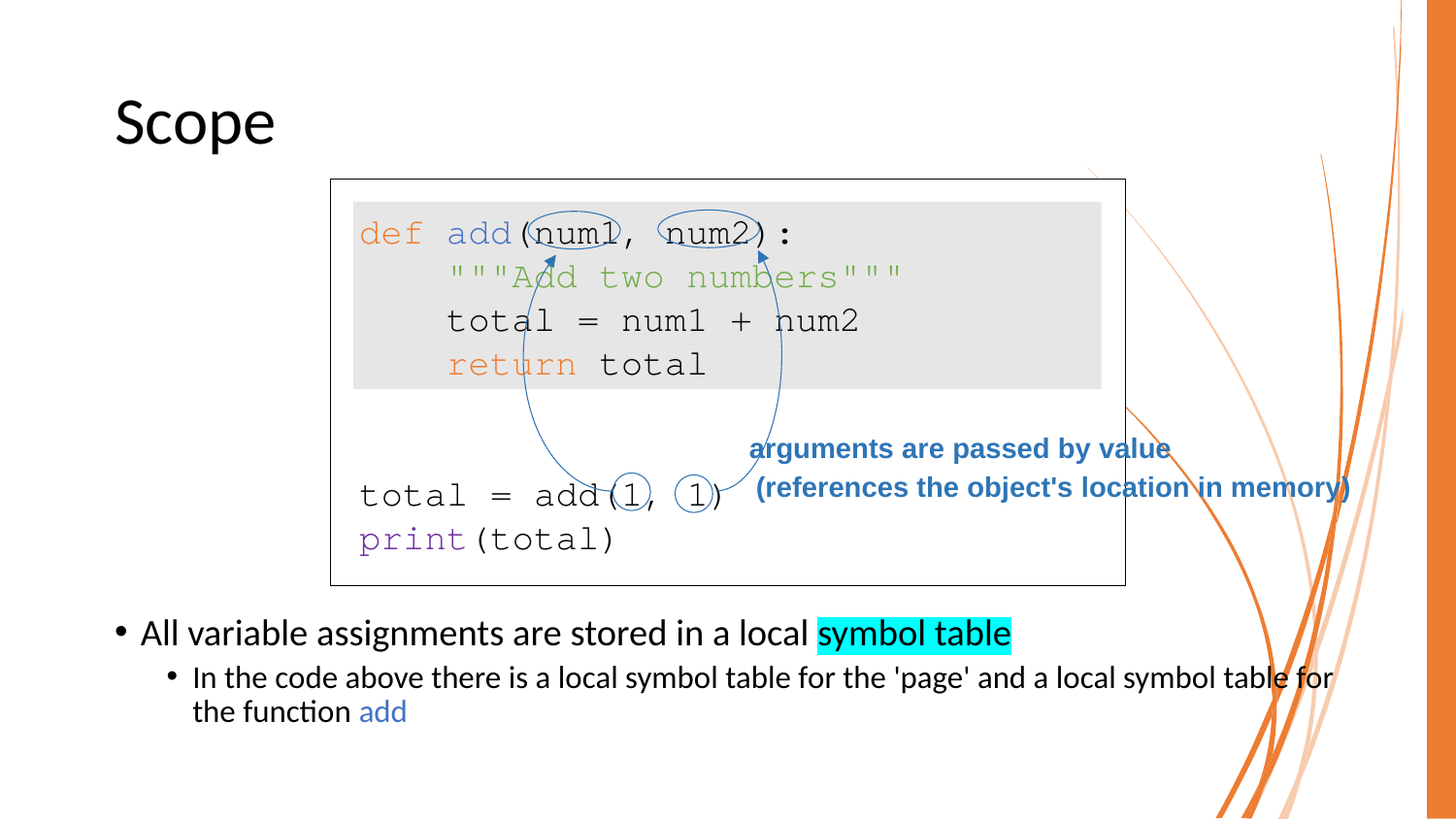

# Scope
def add(num1, num2):
    """Add two numbers"""
    total = num1 + num2
    return total

total = add(1, 1)
print(total)
def add(num1, num2):
    """Add two numbers"""
    total = num1 + num2
    return total

arguments are passed by value
(references the object's location in memory)

All variable assignments are stored in a local symbol table
In the code above there is a local symbol table for the 'page' and a local symbol table for the function add